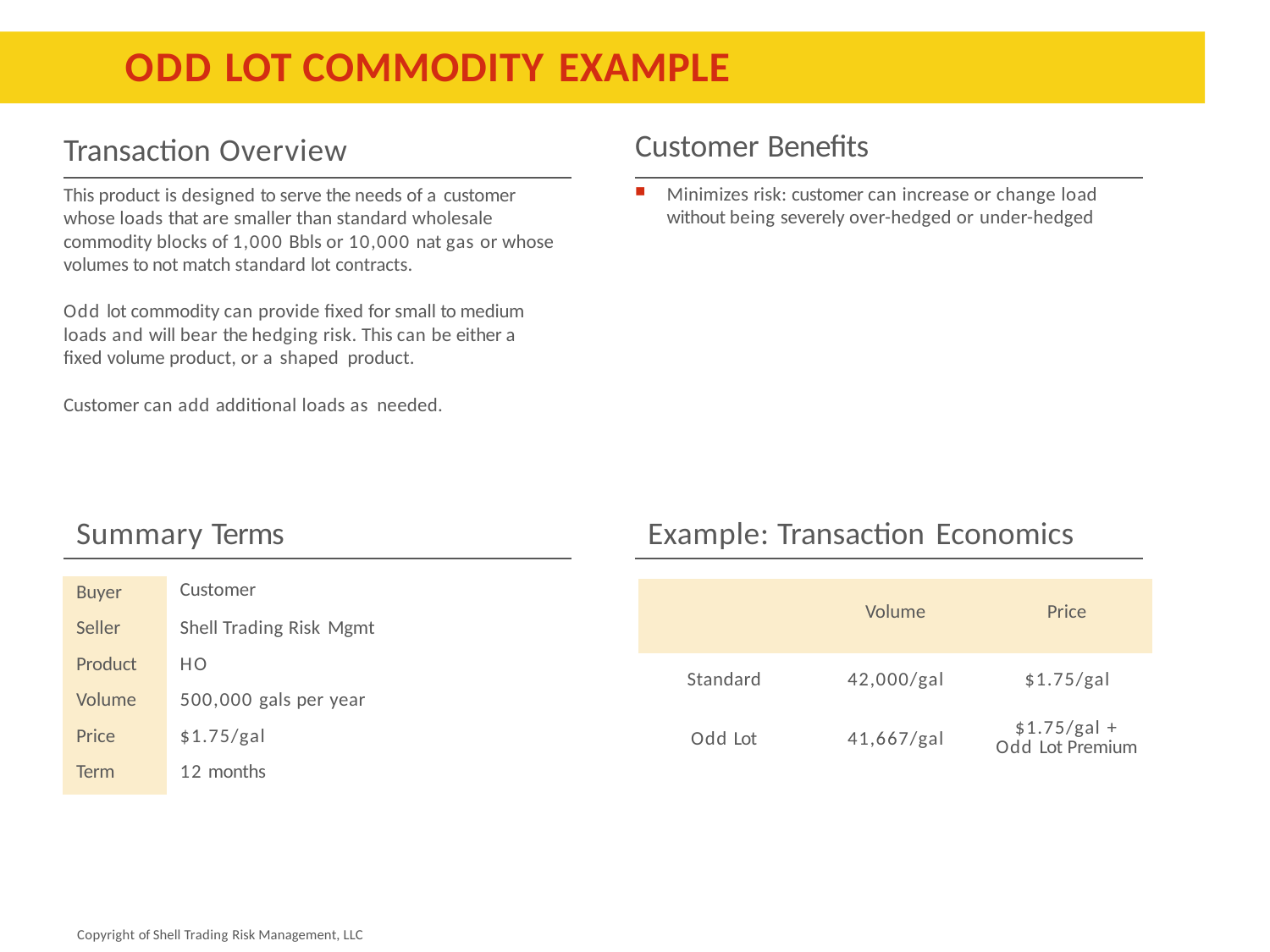

# ODD LOT COMMODITY EXAMPLE
Customer Benefits
Transaction Overview

Minimizes risk: customer can increase or change load  without being severely over-hedged or under-hedged
This product is designed to serve the needs of a customer  whose loads that are smaller than standard wholesale  commodity blocks of 1,000 Bbls or 10,000 nat gas or whose  volumes to not match standard lot contracts.
Odd lot commodity can provide fixed for small to medium  loads and will bear the hedging risk. This can be either a  fixed volume product, or a shaped product.

Customer can add additional loads as needed.
Summary Terms
Example: Transaction Economics

| Buyer | Customer |
| --- | --- |
| Seller | Shell Trading Risk Mgmt |
| Product | HO |
| Volume | 500,000 gals per year |
| Price | $1.75/gal |
| Term | 12 months |
|  | Volume | Price |
| --- | --- | --- |
| Standard | 42,000/gal | $1.75/gal |
| Odd Lot | 41,667/gal | $1.75/gal + Odd Lot Premium |
Copyright of Shell Trading Risk Management, LLC